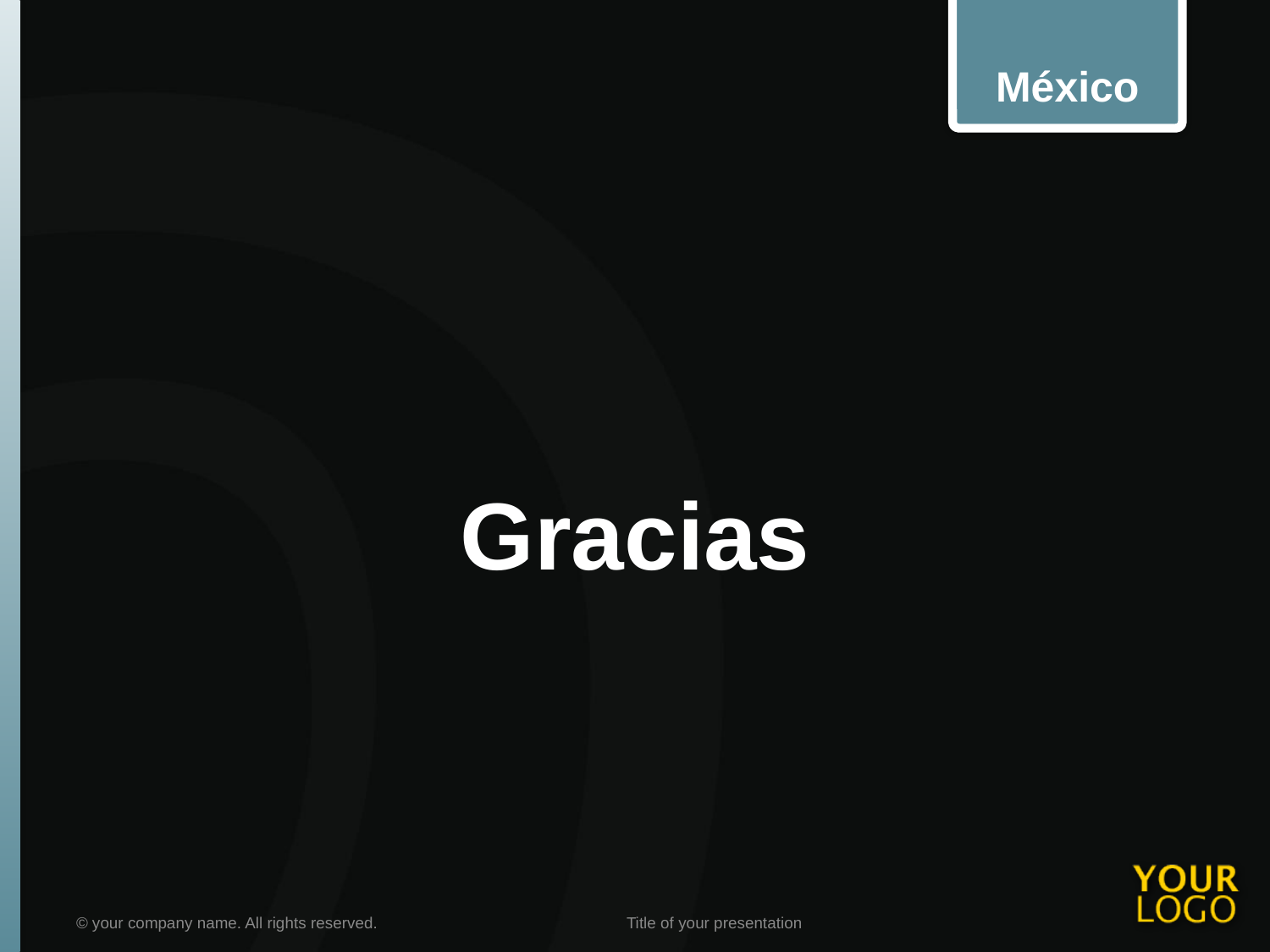

México
# Gracias
© your company name. All rights reserved.
Title of your presentation